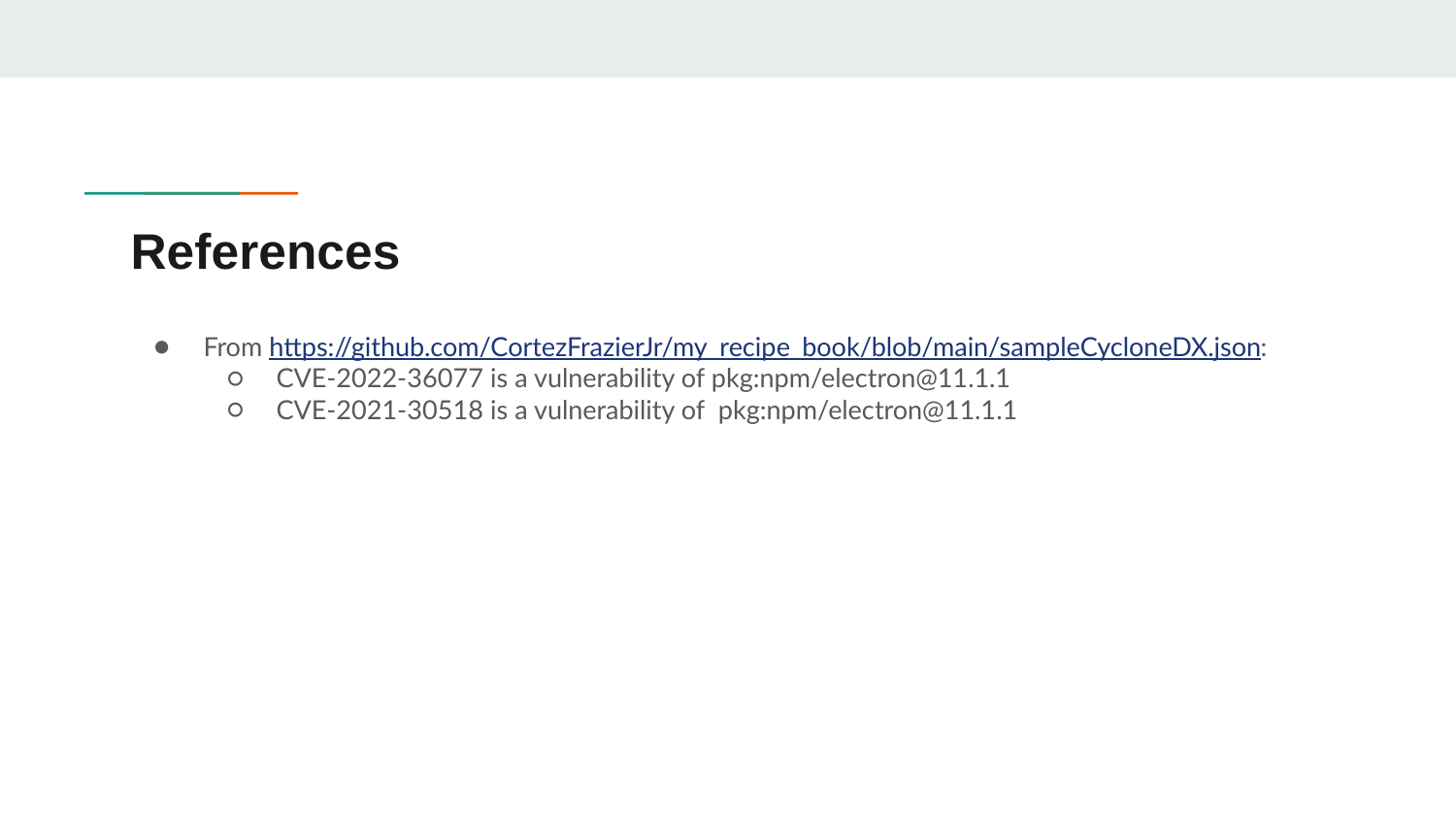

# References
From https://github.com/CortezFrazierJr/my_recipe_book/blob/main/sampleCycloneDX.json:
CVE-2022-36077 is a vulnerability of pkg:npm/electron@11.1.1
CVE-2021-30518 is a vulnerability of  pkg:npm/electron@11.1.1